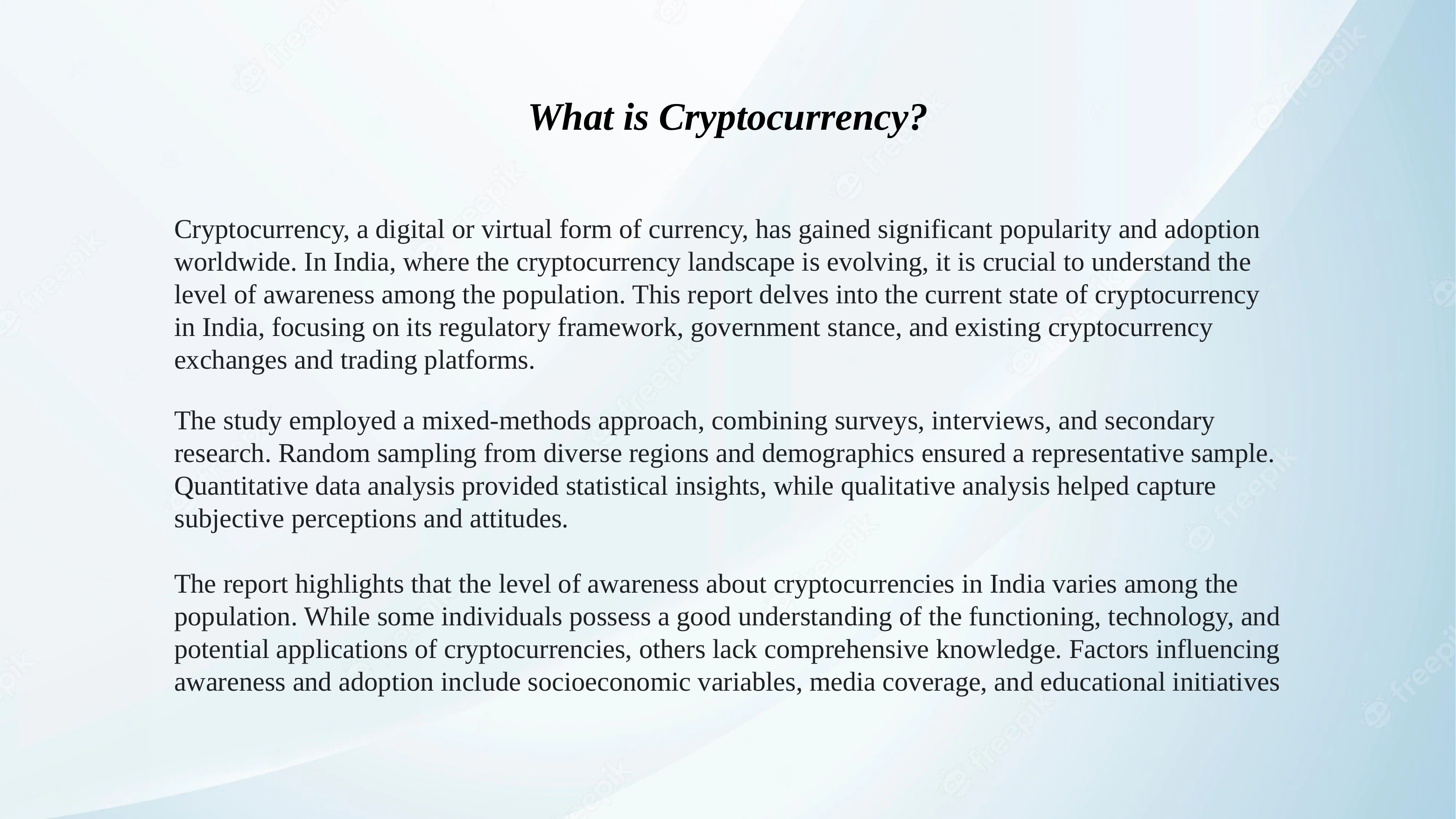

What is Cryptocurrency?

# Cryptocurrency, a digital or virtual form of currency, has gained significant popularity and adoption worldwide. In India, where the cryptocurrency landscape is evolving, it is crucial to understand the level of awareness among the population. This report delves into the current state of cryptocurrency in India, focusing on its regulatory framework, government stance, and existing cryptocurrency exchanges and trading platforms. The study employed a mixed-methods approach, combining surveys, interviews, and secondary research. Random sampling from diverse regions and demographics ensured a representative sample. Quantitative data analysis provided statistical insights, while qualitative analysis helped capture subjective perceptions and attitudes. The report highlights that the level of awareness about cryptocurrencies in India varies among the population. While some individuals possess a good understanding of the functioning, technology, and potential applications of cryptocurrencies, others lack comprehensive knowledge. Factors influencing awareness and adoption include socioeconomic variables, media coverage, and educational initiatives